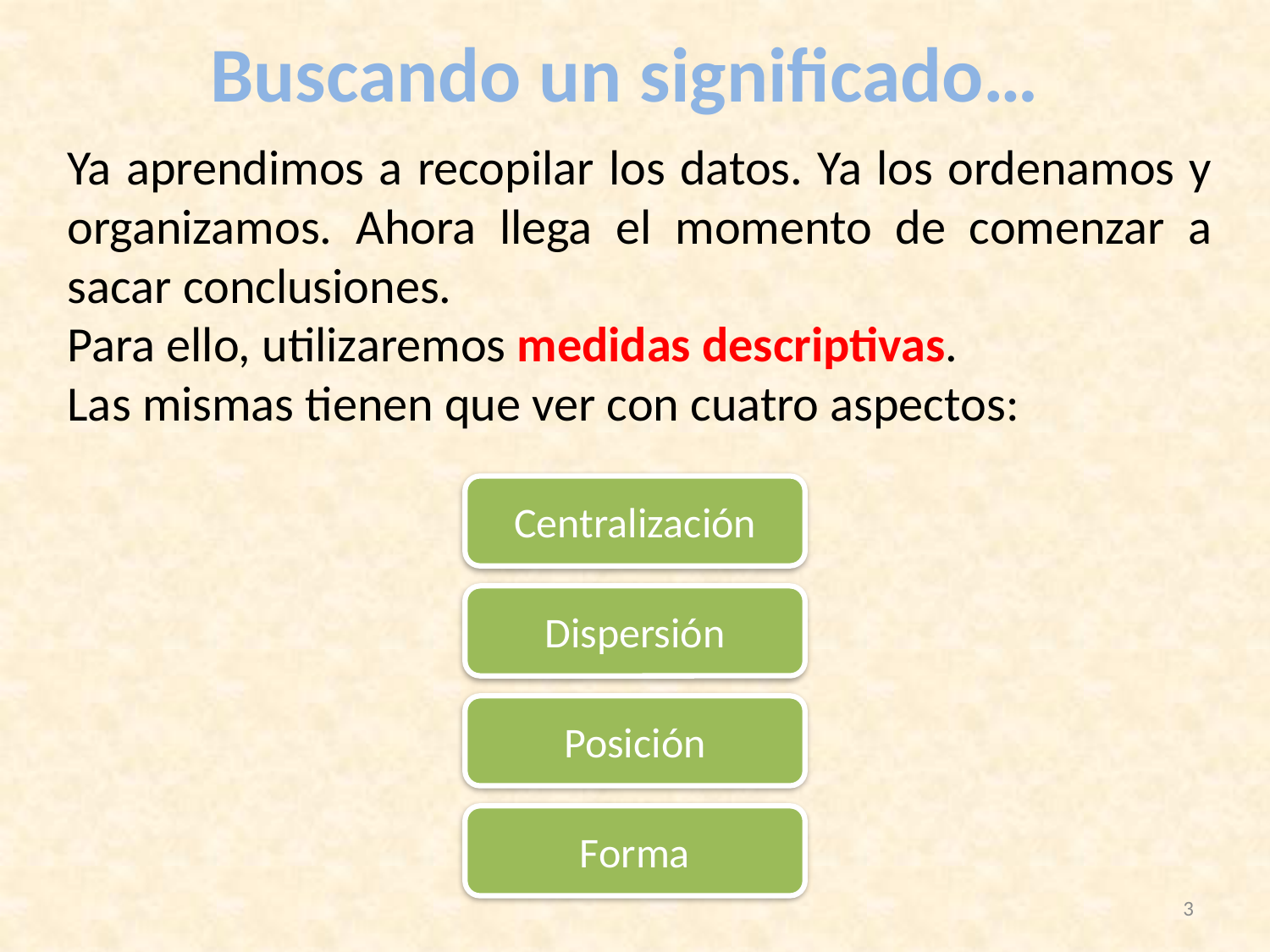

# Buscando un significado…
Ya aprendimos a recopilar los datos. Ya los ordenamos y organizamos. Ahora llega el momento de comenzar a sacar conclusiones.
Para ello, utilizaremos medidas descriptivas.
Las mismas tienen que ver con cuatro aspectos:
Centralización
Dispersión
Posición
Forma
3